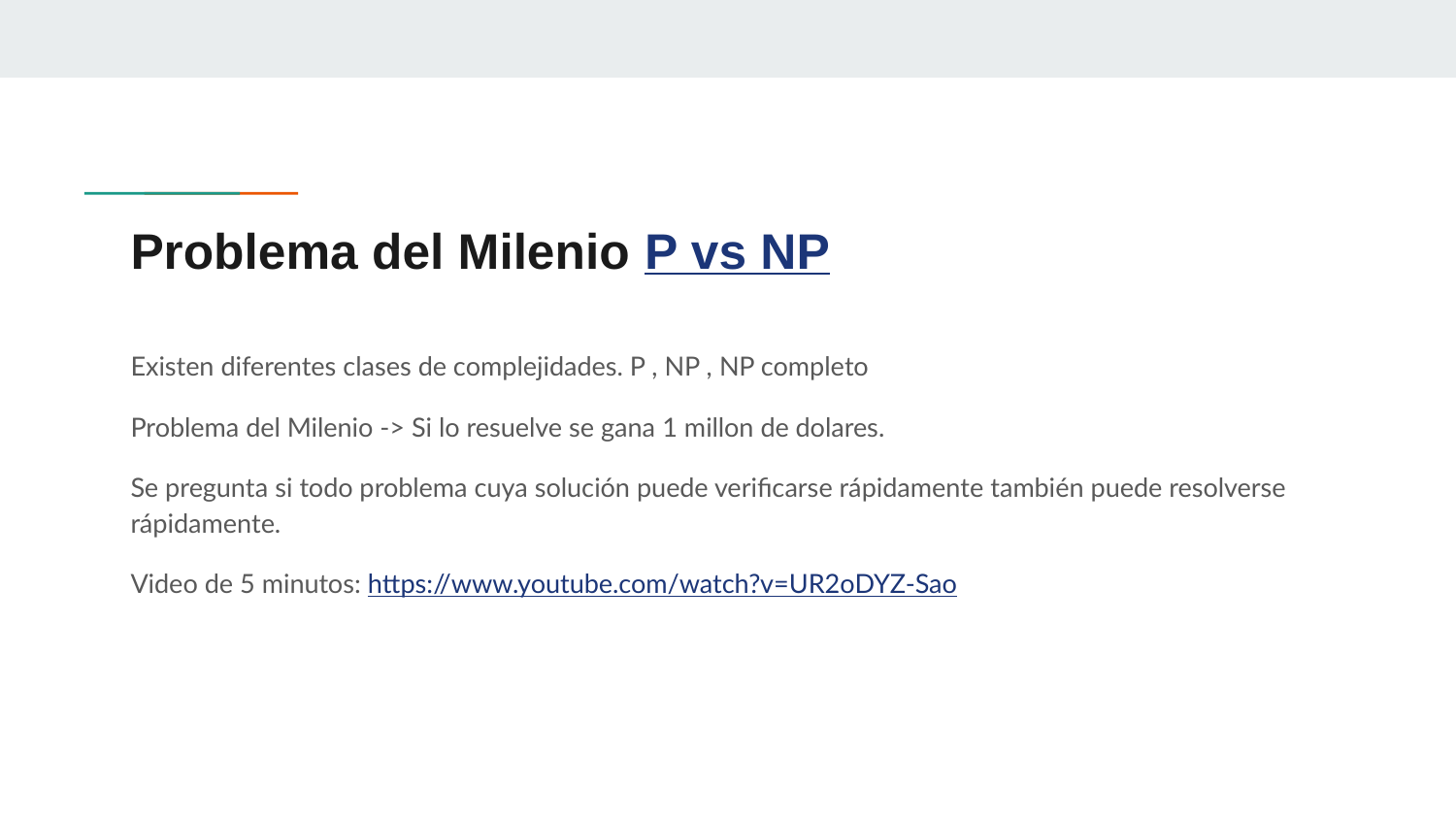

# Problema del Milenio P vs NP
Existen diferentes clases de complejidades. P , NP , NP completo
Problema del Milenio -> Si lo resuelve se gana 1 millon de dolares.
Se pregunta si todo problema cuya solución puede verificarse rápidamente también puede resolverse rápidamente.
Video de 5 minutos: https://www.youtube.com/watch?v=UR2oDYZ-Sao